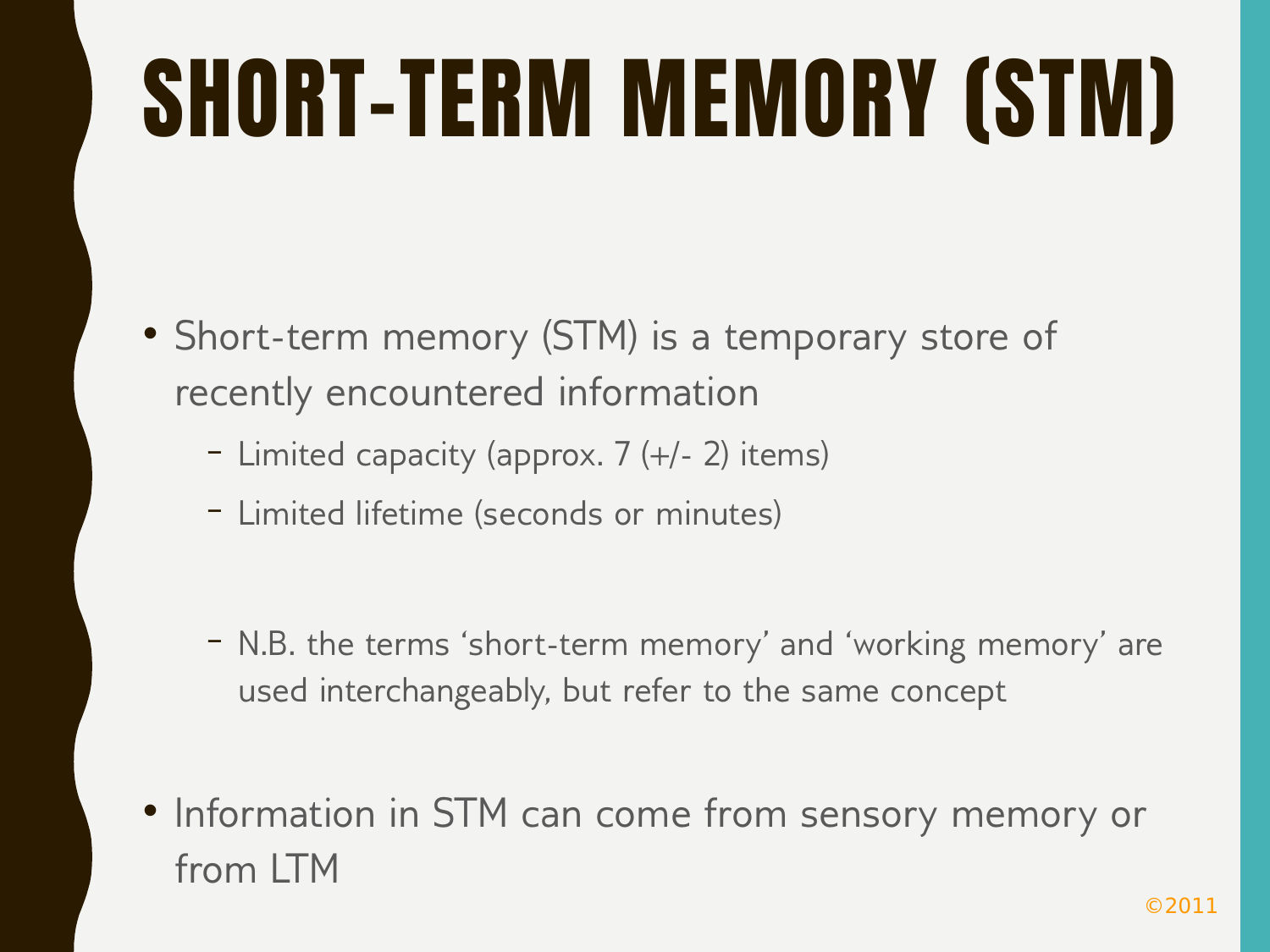

# Short-term Memory (STM)
Short-term memory (STM) is a temporary store of recently encountered information
Limited capacity (approx. 7 (+/- 2) items)
Limited lifetime (seconds or minutes)

N.B. the terms ‘short-term memory’ and ‘working memory’ are used interchangeably, but refer to the same concept

Information in STM can come from sensory memory or from LTM